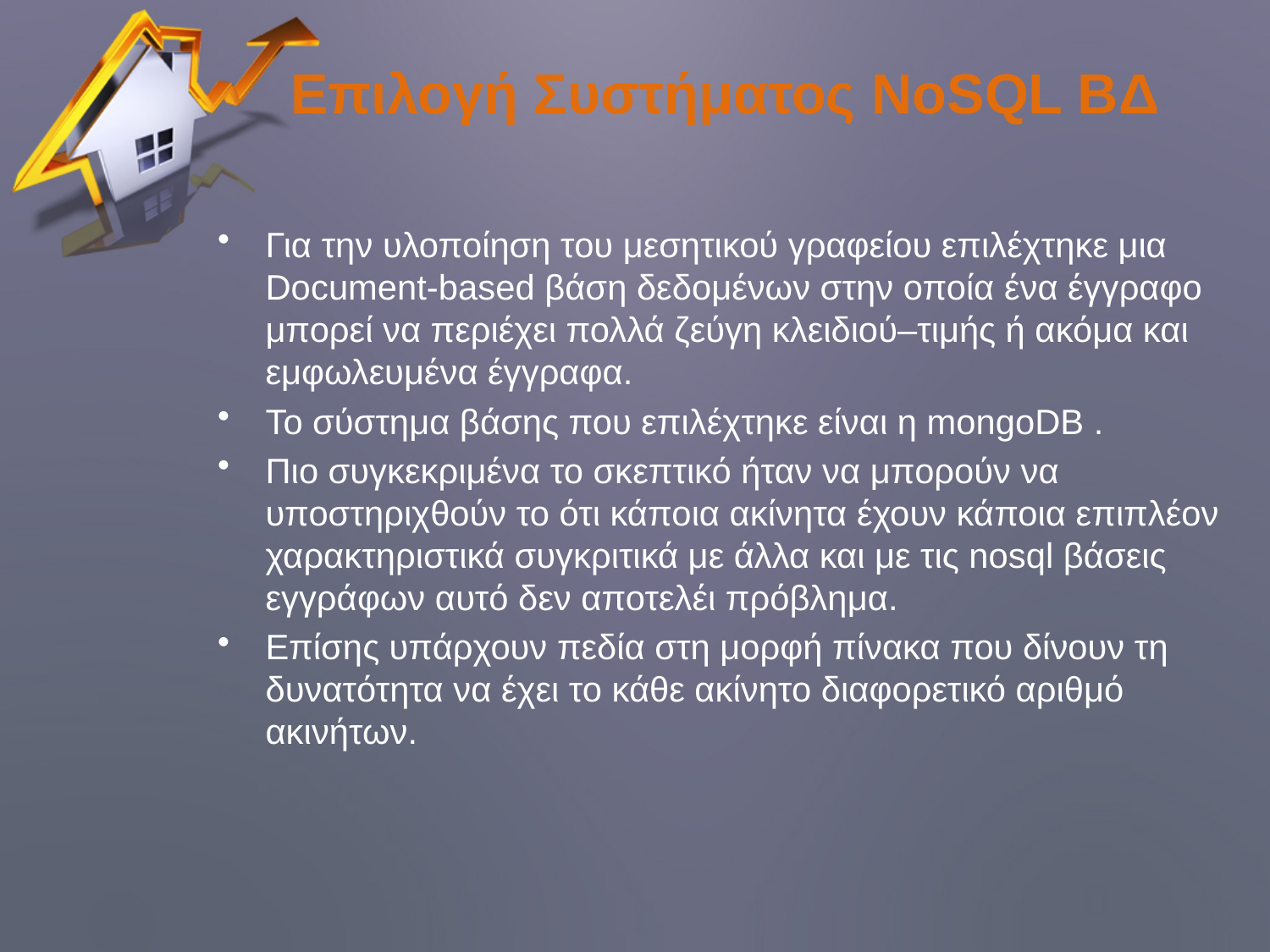

# Επιλογή Συστήματος NoSQL ΒΔ
Για την υλοποίηση του μεσητικού γραφείου επιλέχτηκε μια Document-based βάση δεδομένων στην οποία ένα έγγραφο μπορεί να περιέχει πολλά ζεύγη κλειδιού–τιμής ή ακόμα και εμφωλευμένα έγγραφα.
Το σύστημα βάσης που επιλέχτηκε είναι η mongoDB .
Πιο συγκεκριμένα το σκεπτικό ήταν να μπορούν να υποστηριχθούν το ότι κάποια ακίνητα έχουν κάποια επιπλέον χαρακτηριστικά συγκριτικά με άλλα και με τις nosql βάσεις εγγράφων αυτό δεν αποτελέι πρόβλημα.
Επίσης υπάρχουν πεδία στη μορφή πίνακα που δίνουν τη δυνατότητα να έχει το κάθε ακίνητο διαφορετικό αριθμό ακινήτων.